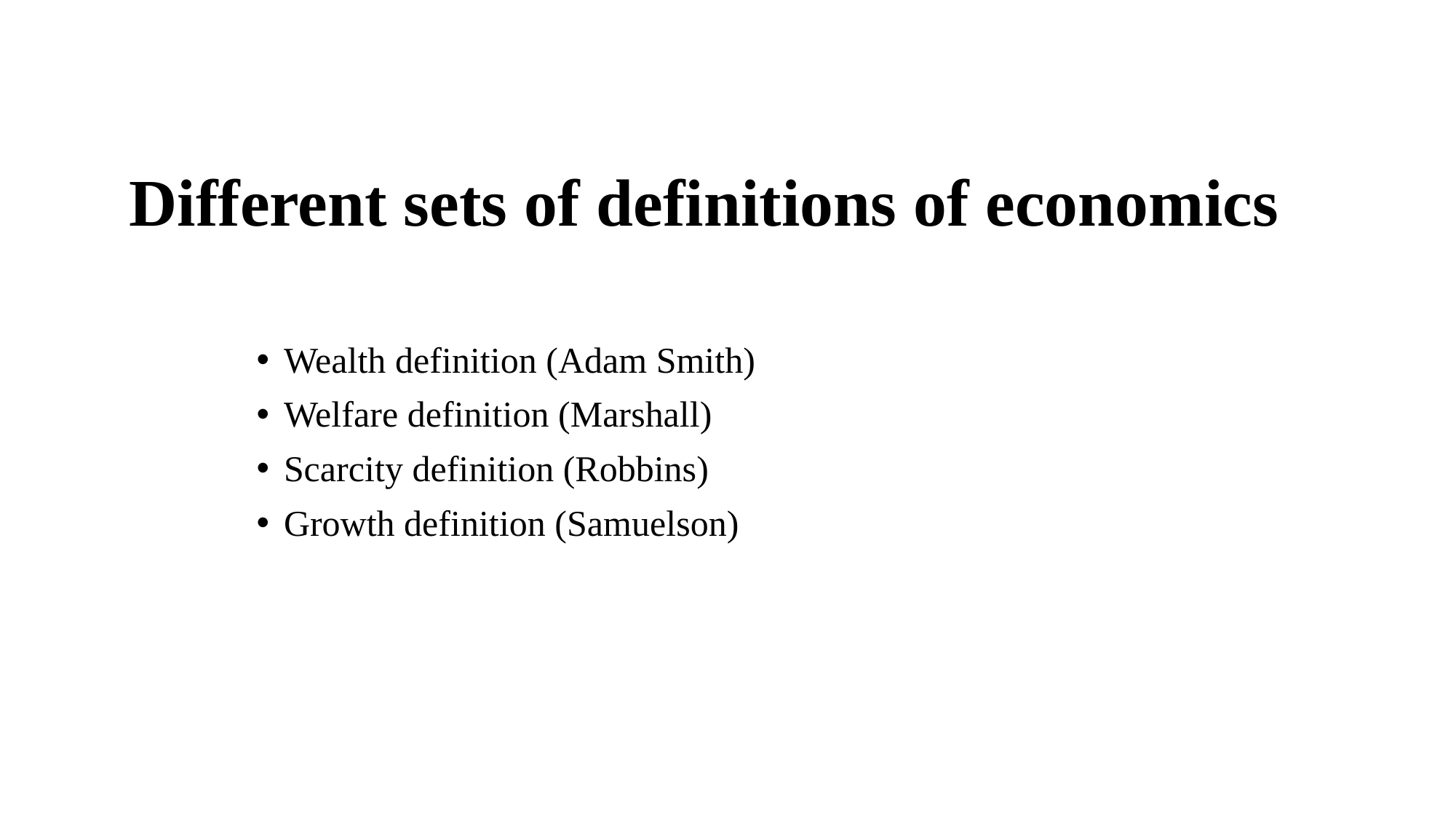

# Different sets of definitions of economics
Wealth definition (Adam Smith)
Welfare definition (Marshall)
Scarcity definition (Robbins)
Growth definition (Samuelson)